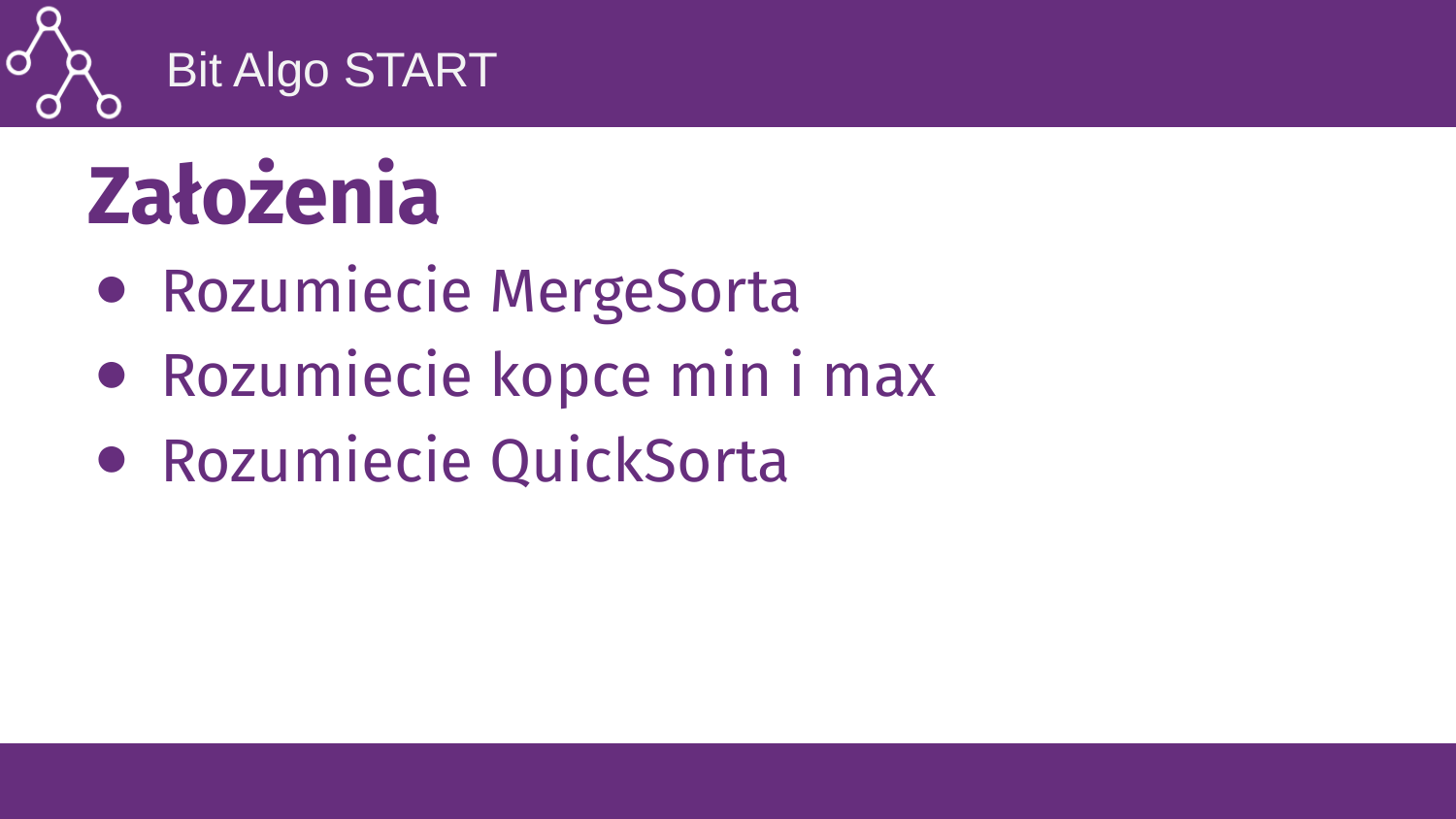

# Założenia
Rozumiecie MergeSorta
Rozumiecie kopce min i max
Rozumiecie QuickSorta